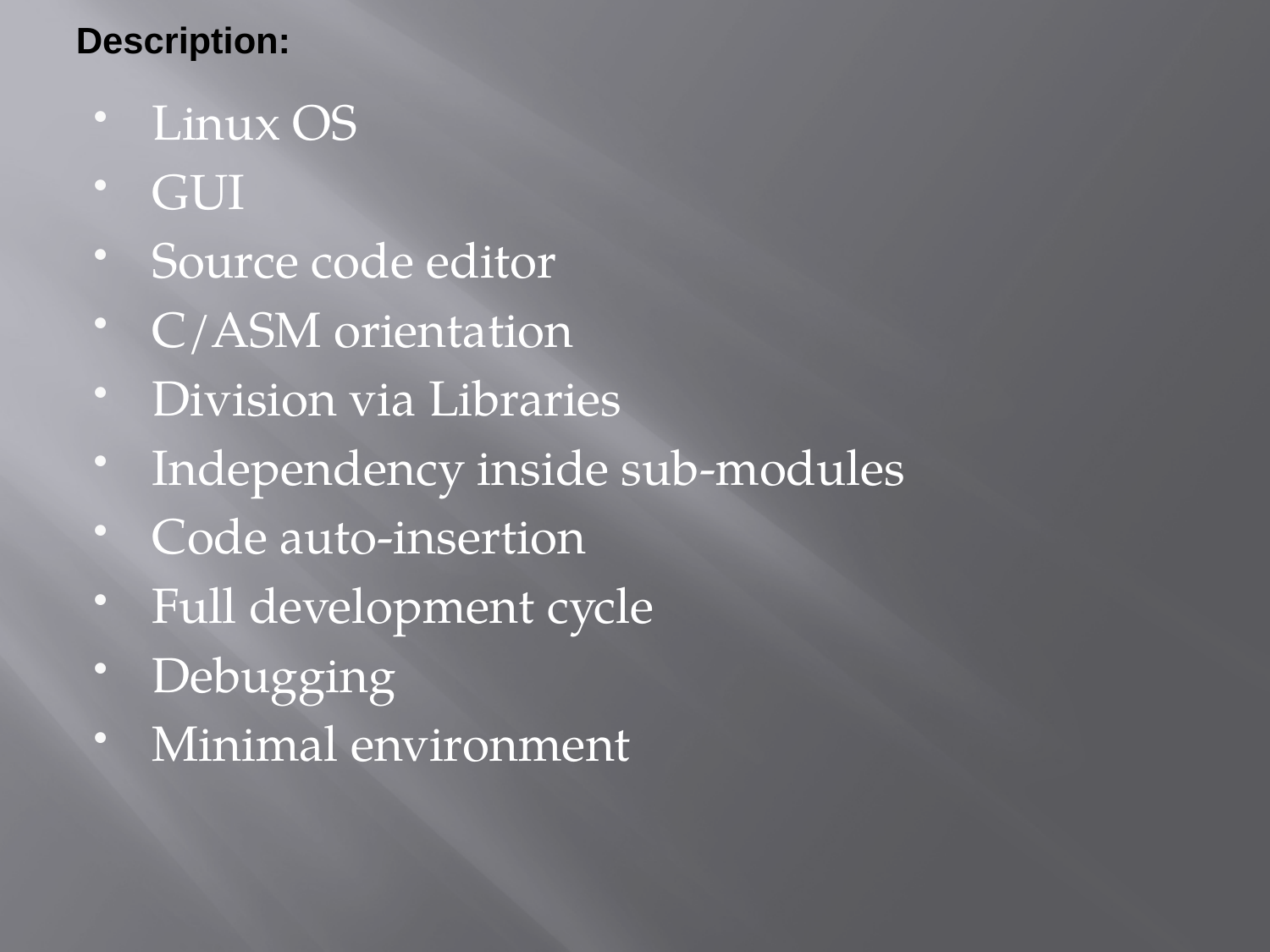

# Description:
Linux OS
GUI
Source code editor
C/ASM orientation
Division via Libraries
Independency inside sub-modules
Code auto-insertion
Full development cycle
Debugging
Minimal environment